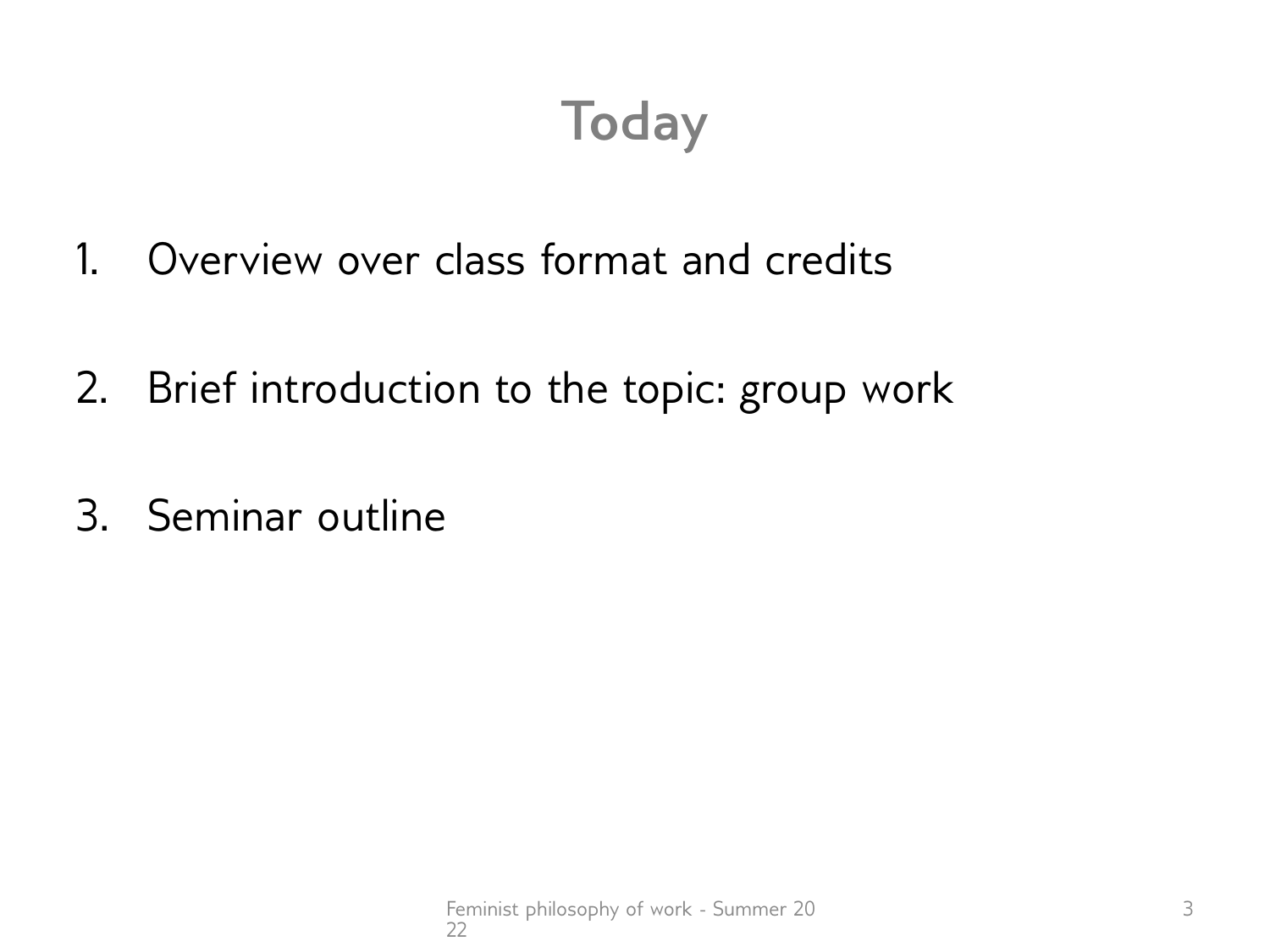

# Today
Overview over class format and credits

Brief introduction to the topic: group work

Seminar outline

Feminist philosophy of work - Summer 2022
3